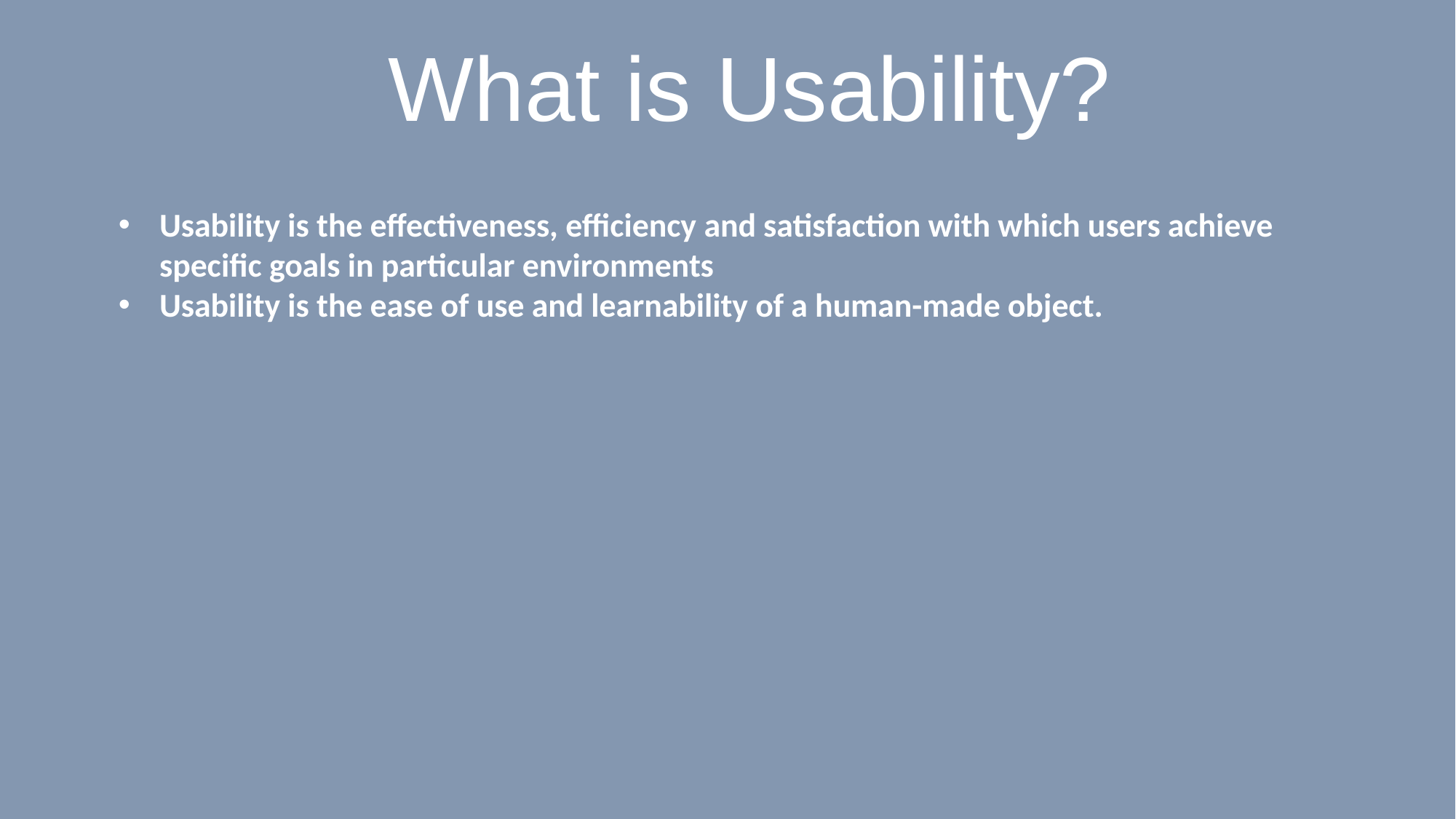

# What is Usability?
Usability is the effectiveness, efficiency and satisfaction with which users achieve specific goals in particular environments
Usability is the ease of use and learnability of a human-made object.